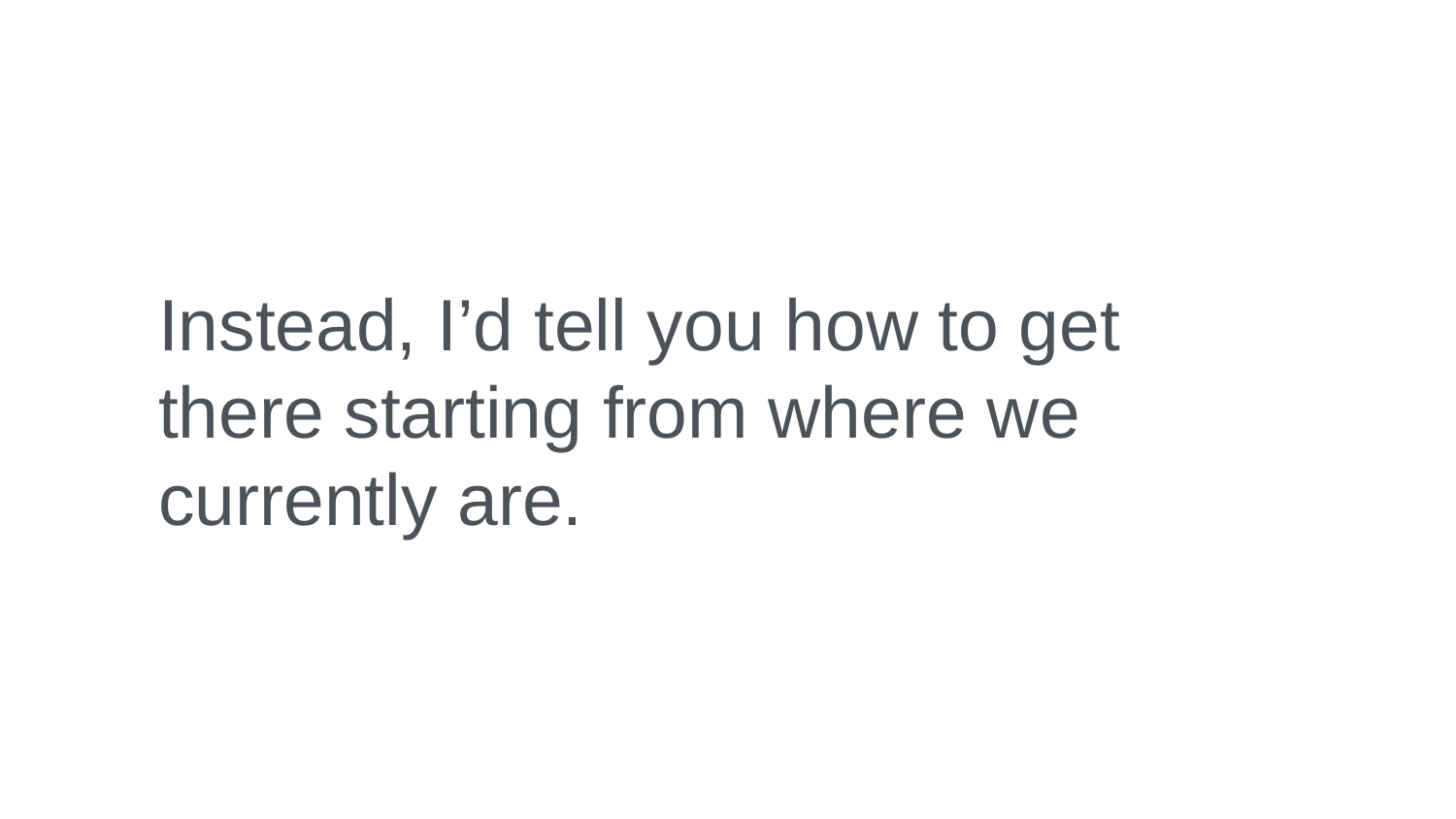

Instead, I’d tell you how to get there starting from where we currently are.